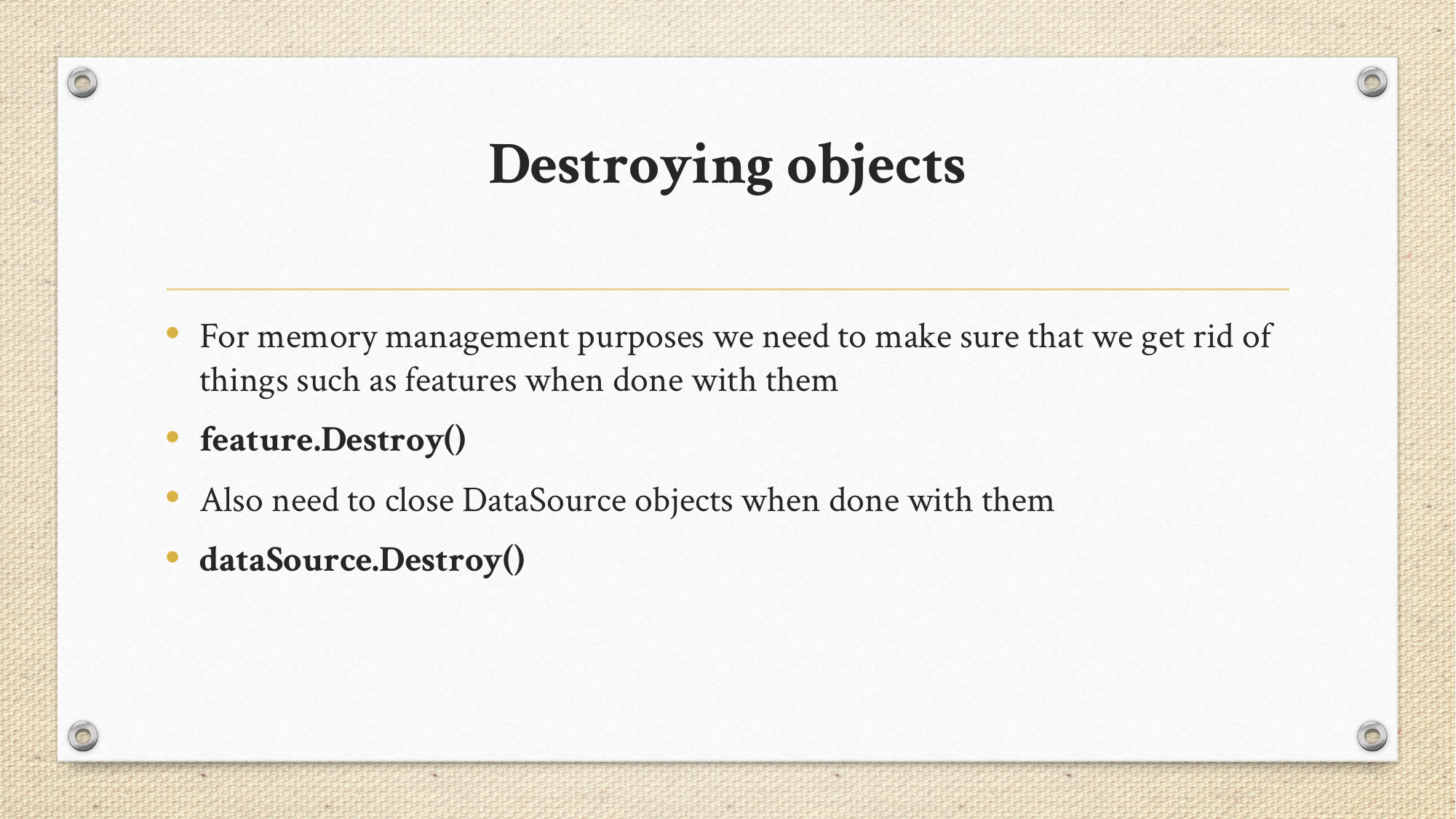

# Destroying objects
For memory management purposes we need to make sure that we get rid of things such as features when done with them
feature.Destroy()
Also need to close DataSource objects when done with them
dataSource.Destroy()